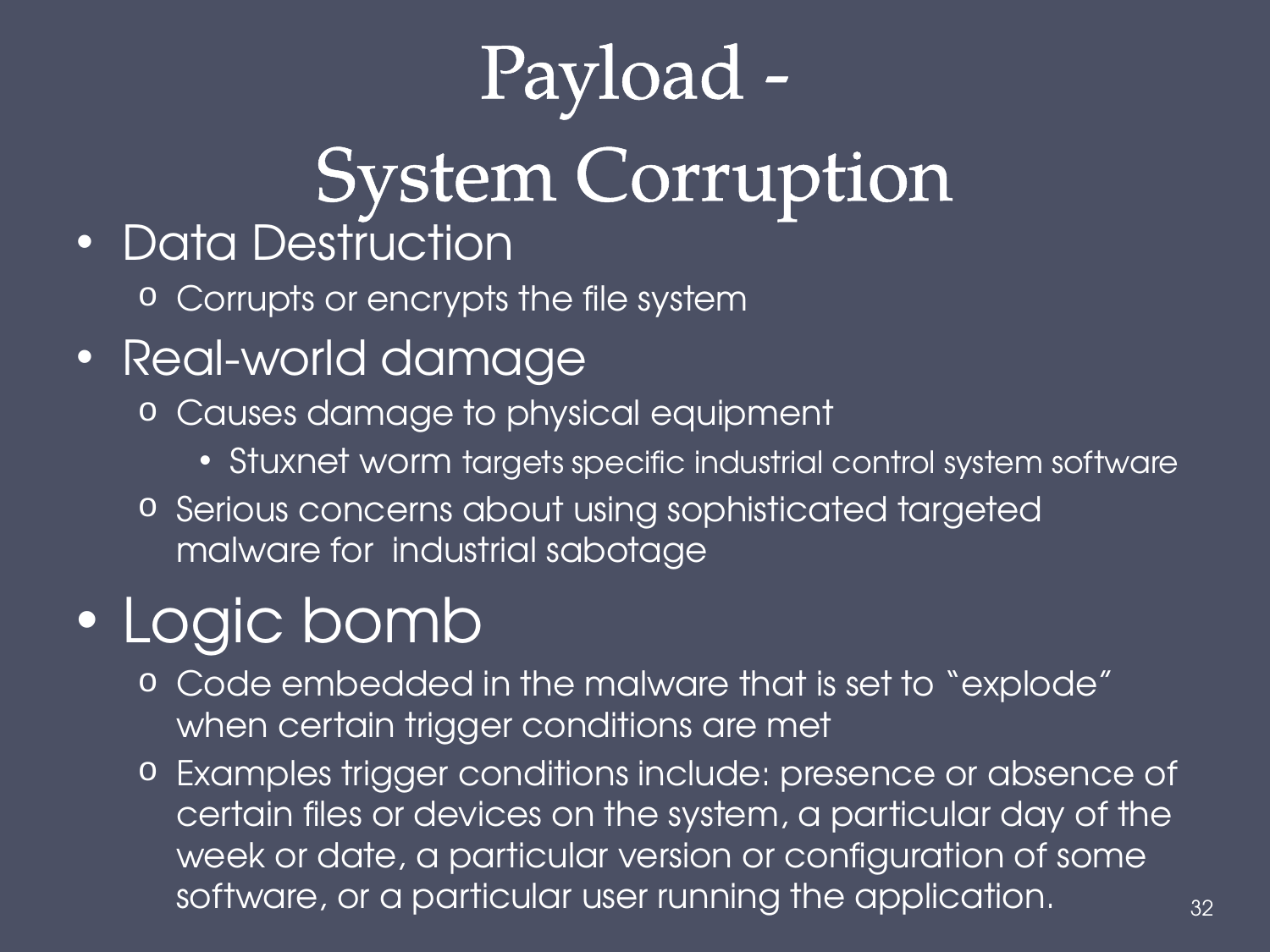

# Payload - System Corruption
Data Destruction
Corrupts or encrypts the file system
Real-world damage
Causes damage to physical equipment
Stuxnet worm targets specific industrial control system software
Serious concerns about using sophisticated targeted malware for  industrial sabotage
Logic bomb
Code embedded in the malware that is set to “explode” when certain trigger conditions are met
Examples trigger conditions include: presence or absence of certain files or devices on the system, a particular day of the week or date, a particular version or configuration of some software, or a particular user running the application.
32